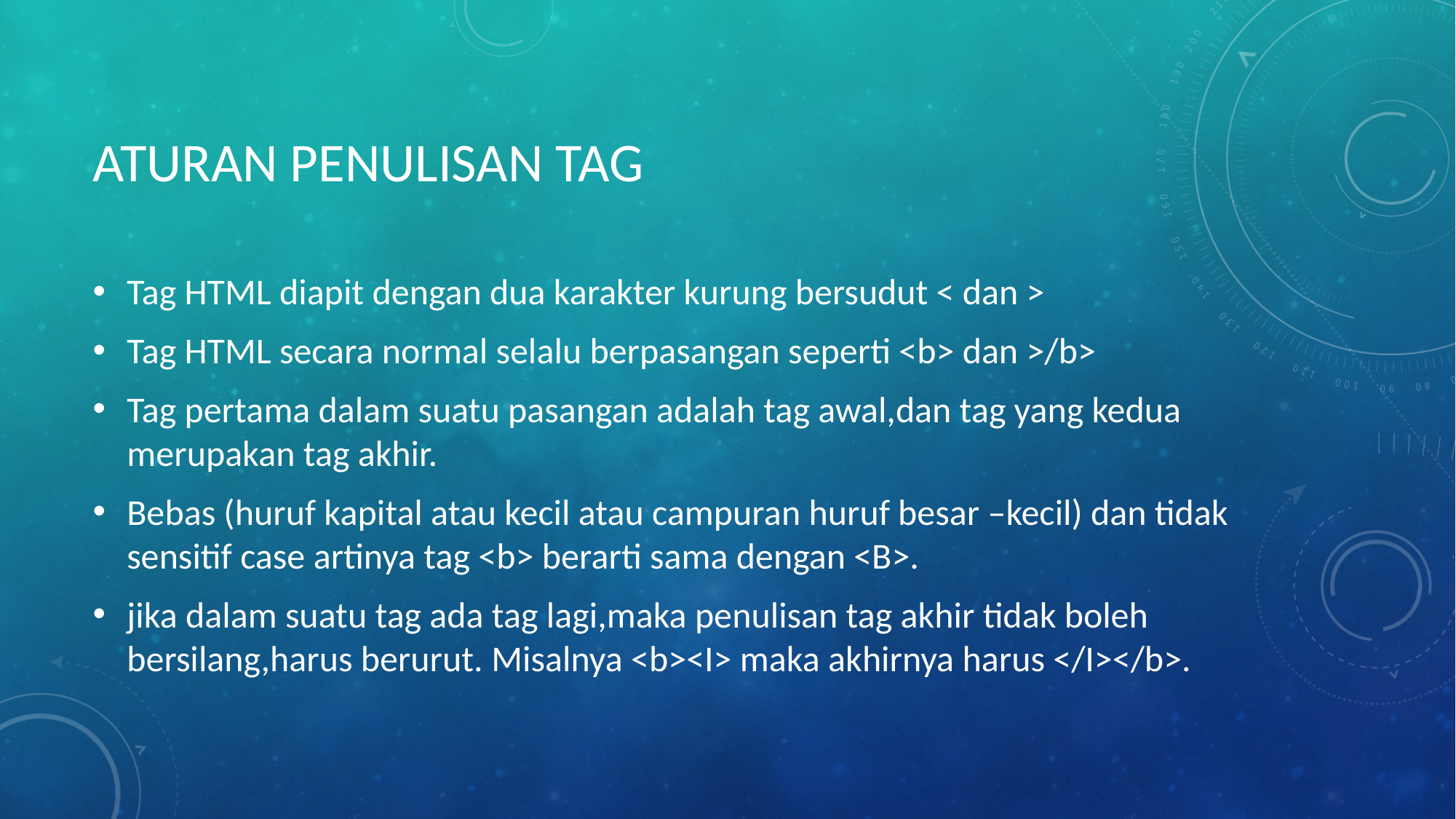

# Aturan penulisan tag
Tag HTML diapit dengan dua karakter kurung bersudut < dan >
Tag HTML secara normal selalu berpasangan seperti <b> dan >/b>
Tag pertama dalam suatu pasangan adalah tag awal,dan tag yang kedua merupakan tag akhir.
Bebas (huruf kapital atau kecil atau campuran huruf besar –kecil) dan tidak sensitif case artinya tag <b> berarti sama dengan <B>.
jika dalam suatu tag ada tag lagi,maka penulisan tag akhir tidak boleh bersilang,harus berurut. Misalnya <b><I> maka akhirnya harus </I></b>.